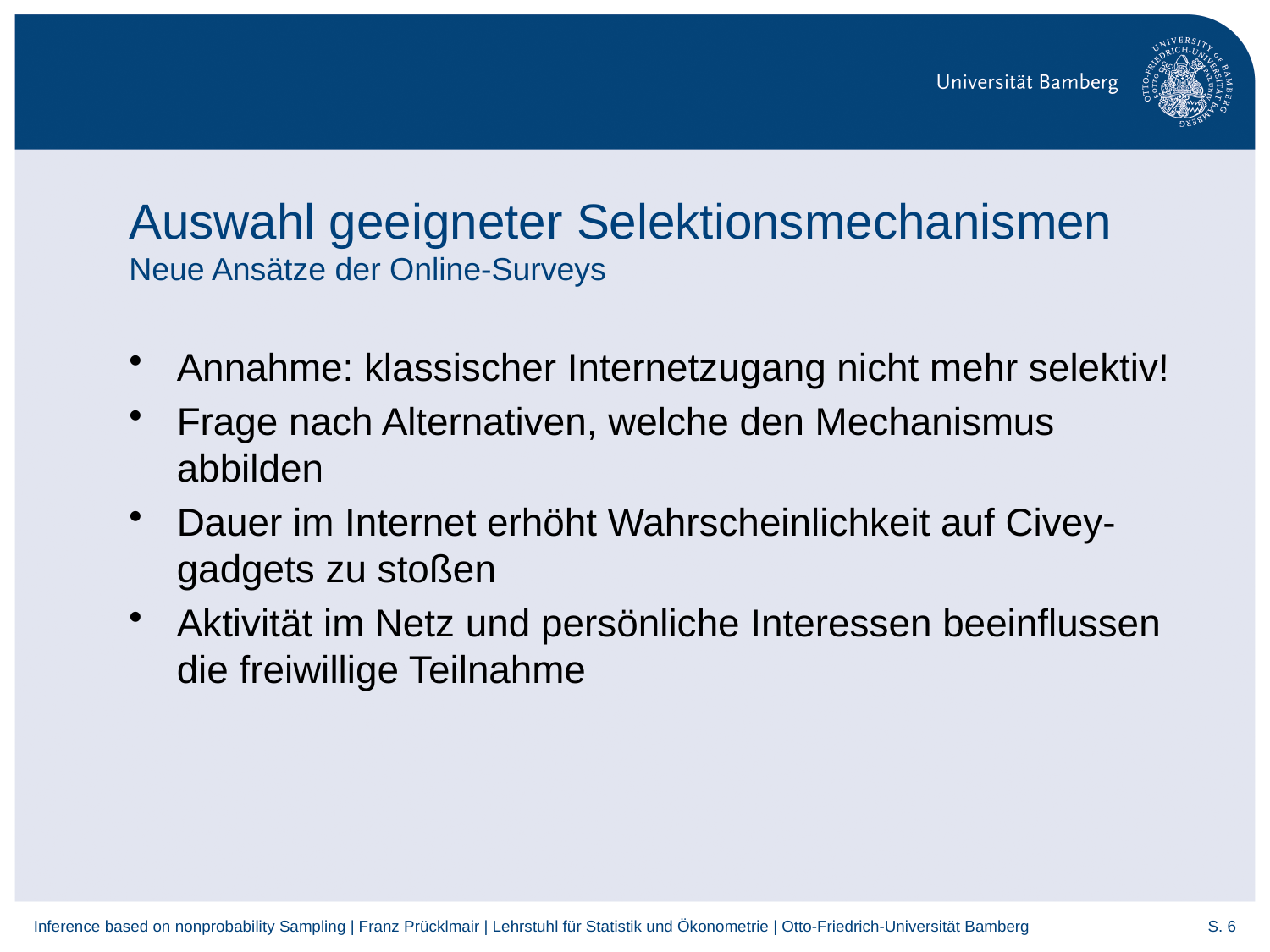

# Auswahl geeigneter Selektionsmechanismen Neue Ansätze der Online-Surveys
Annahme: klassischer Internetzugang nicht mehr selektiv!
Frage nach Alternativen, welche den Mechanismus abbilden
Dauer im Internet erhöht Wahrscheinlichkeit auf Civey-gadgets zu stoßen
Aktivität im Netz und persönliche Interessen beeinflussen die freiwillige Teilnahme